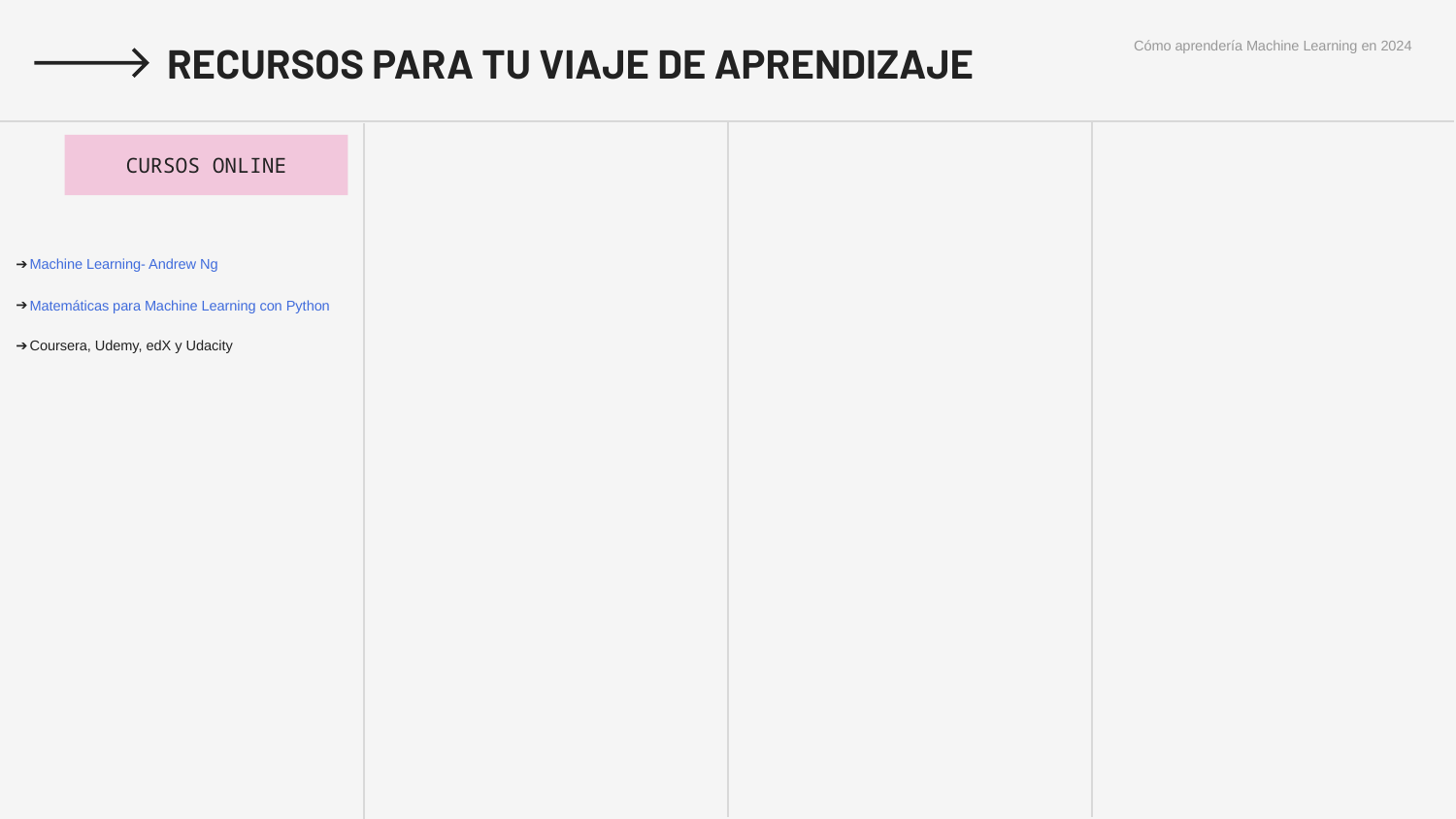

Cómo aprendería Machine Learning en 2024
RECURSOS PARA TU VIAJE DE APRENDIZAJE

CURSOS ONLINE
LIBROS ESPECIALIZADOS
TUTORIALES Y GUÍAS
INTELIGENCIA ARTIFICIAL
Matemáticas para Machine Learning – Marc Deisenroth

Python para Todos – Charles Severance, Sue Blumenberg…
Fundamentos del Machine Learning – Aurélien Géron
Kaggle

YouTube

Dataquest

Búsqueda personalizada

Rutas de estudio a medida

Automatización del trabajo

Machine Learning- Andrew Ng

Matemáticas para Machine Learning con Python

Coursera, Udemy, edX y Udacity